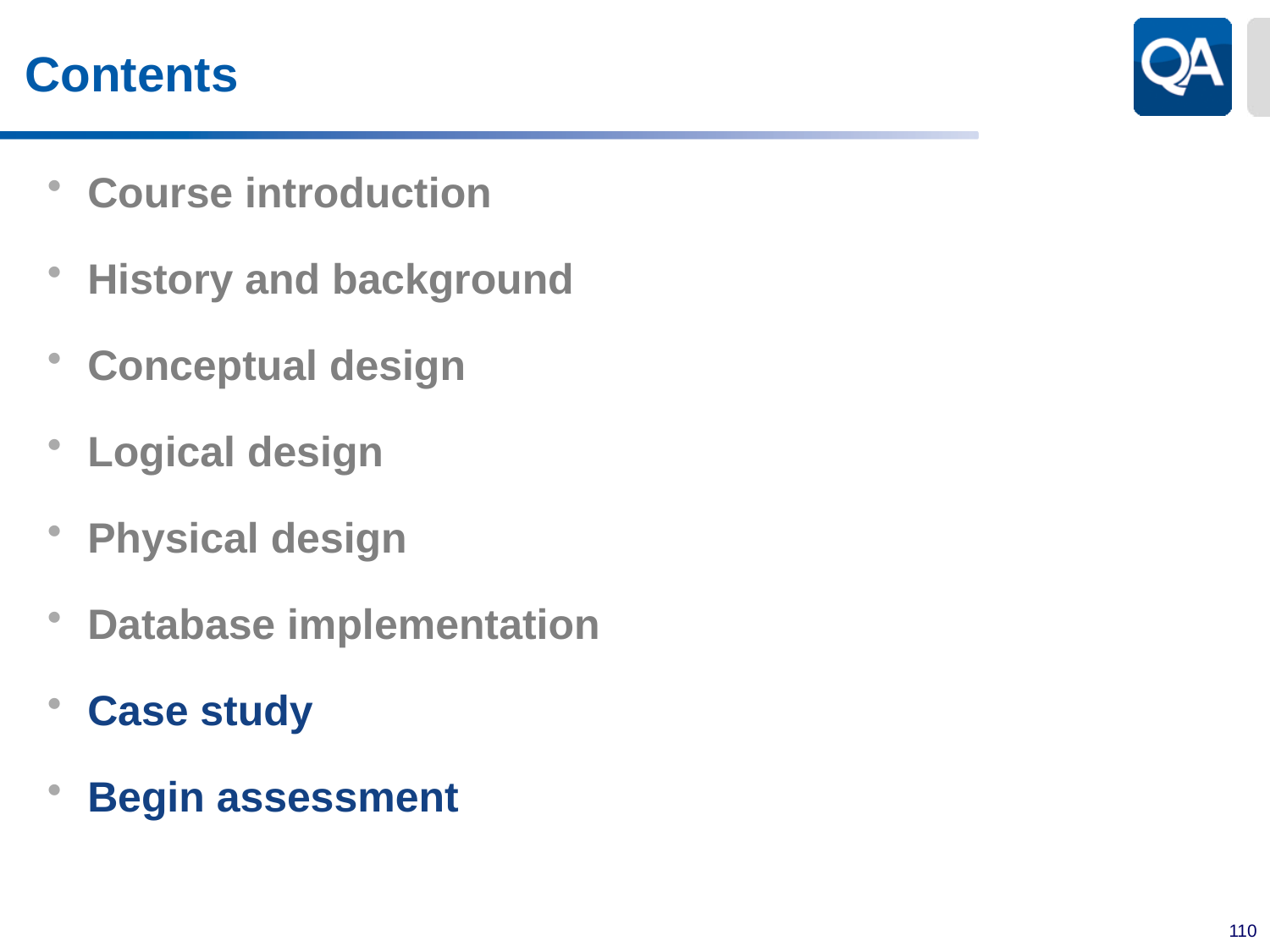

# Contents
Course introduction
History and background
Conceptual design
Logical design
Physical design
Database implementation
Case study
Begin assessment